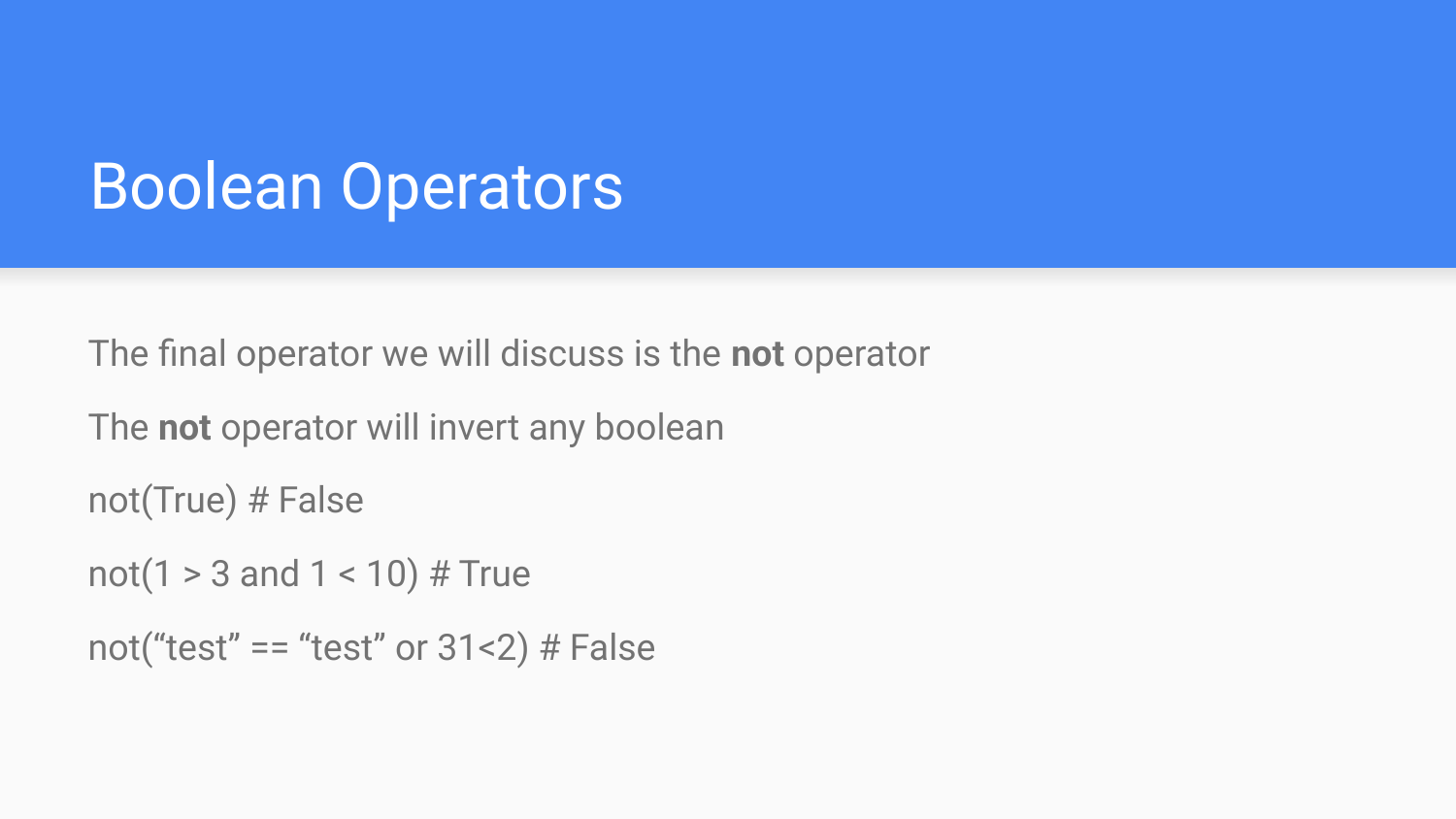

# Boolean Operators
The final operator we will discuss is the not operator
The not operator will invert any boolean
not(True) # False
not(1 > 3 and 1 < 10) # True
not(“test” == “test” or 31<2) # False